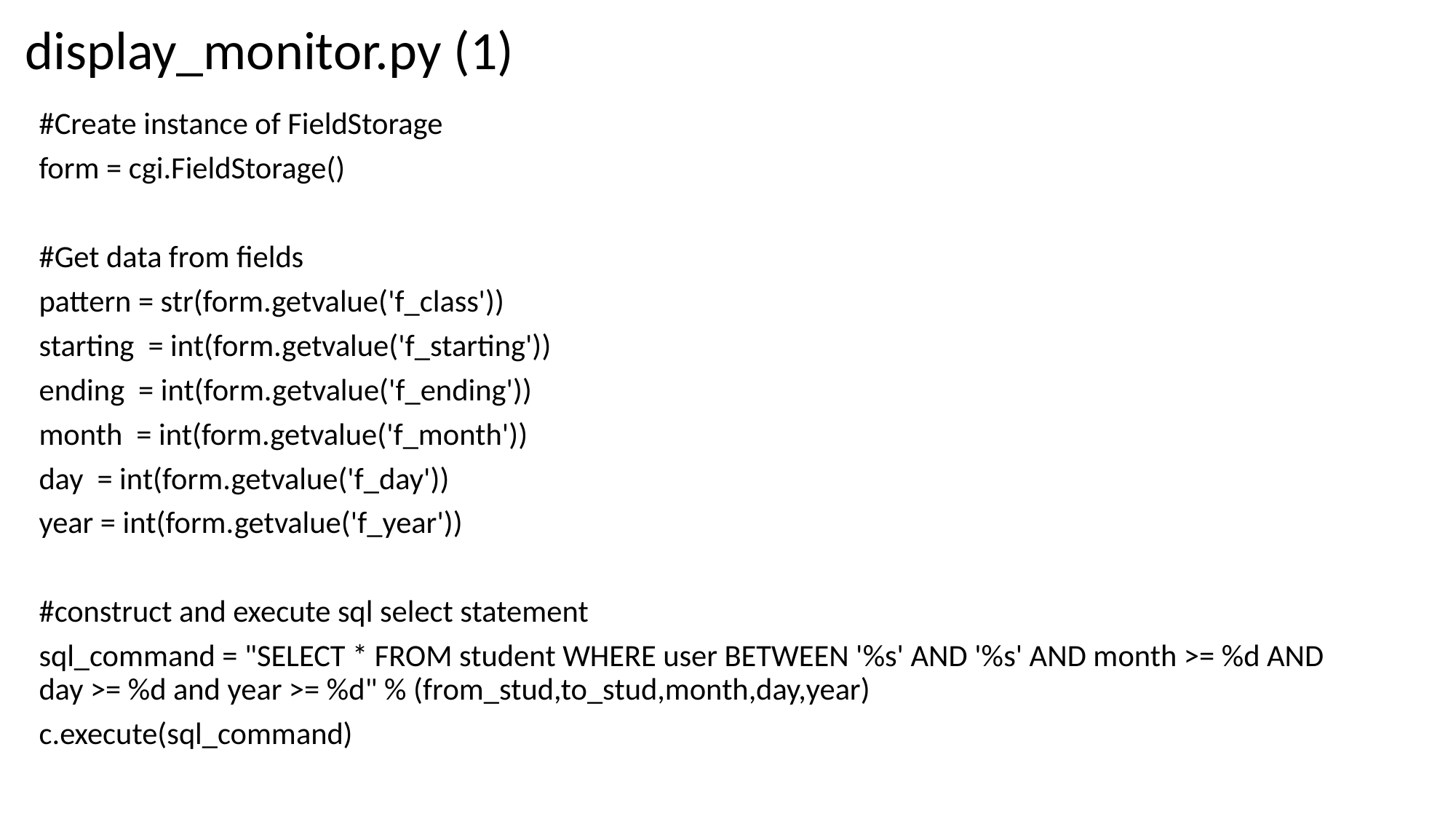

# display_monitor.py (1)
#Create instance of FieldStorage
form = cgi.FieldStorage()

#Get data from fields
pattern = str(form.getvalue('f_class'))
starting  = int(form.getvalue('f_starting'))
ending  = int(form.getvalue('f_ending'))
month  = int(form.getvalue('f_month'))
day  = int(form.getvalue('f_day'))
year = int(form.getvalue('f_year'))

#construct and execute sql select statement
sql_command = "SELECT * FROM student WHERE user BETWEEN '%s' AND '%s' AND month >= %d AND day >= %d and year >= %d" % (from_stud,to_stud,month,day,year)
c.execute(sql_command)